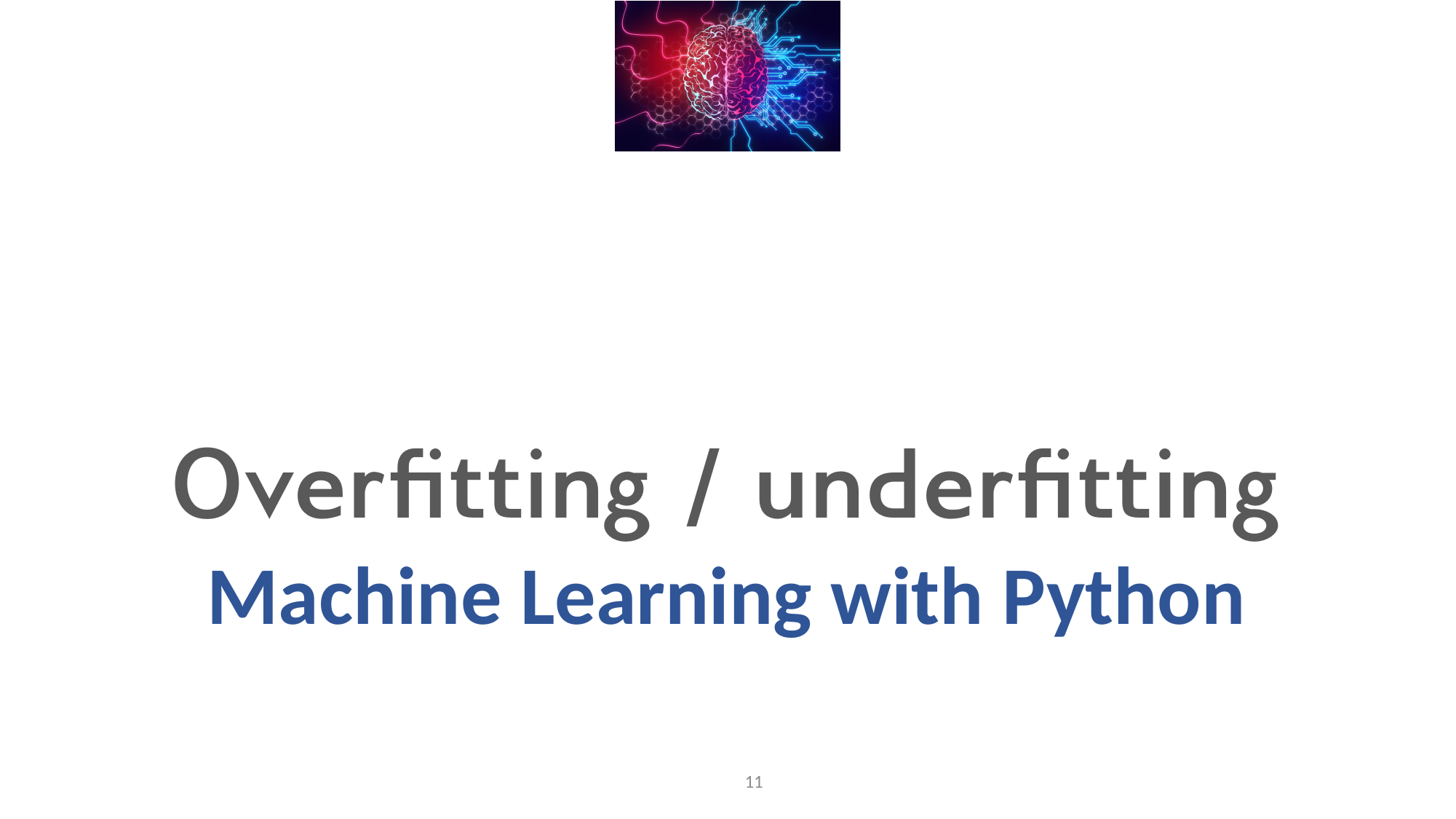

# Overfitting / underfitting
Machine Learning with Python
11